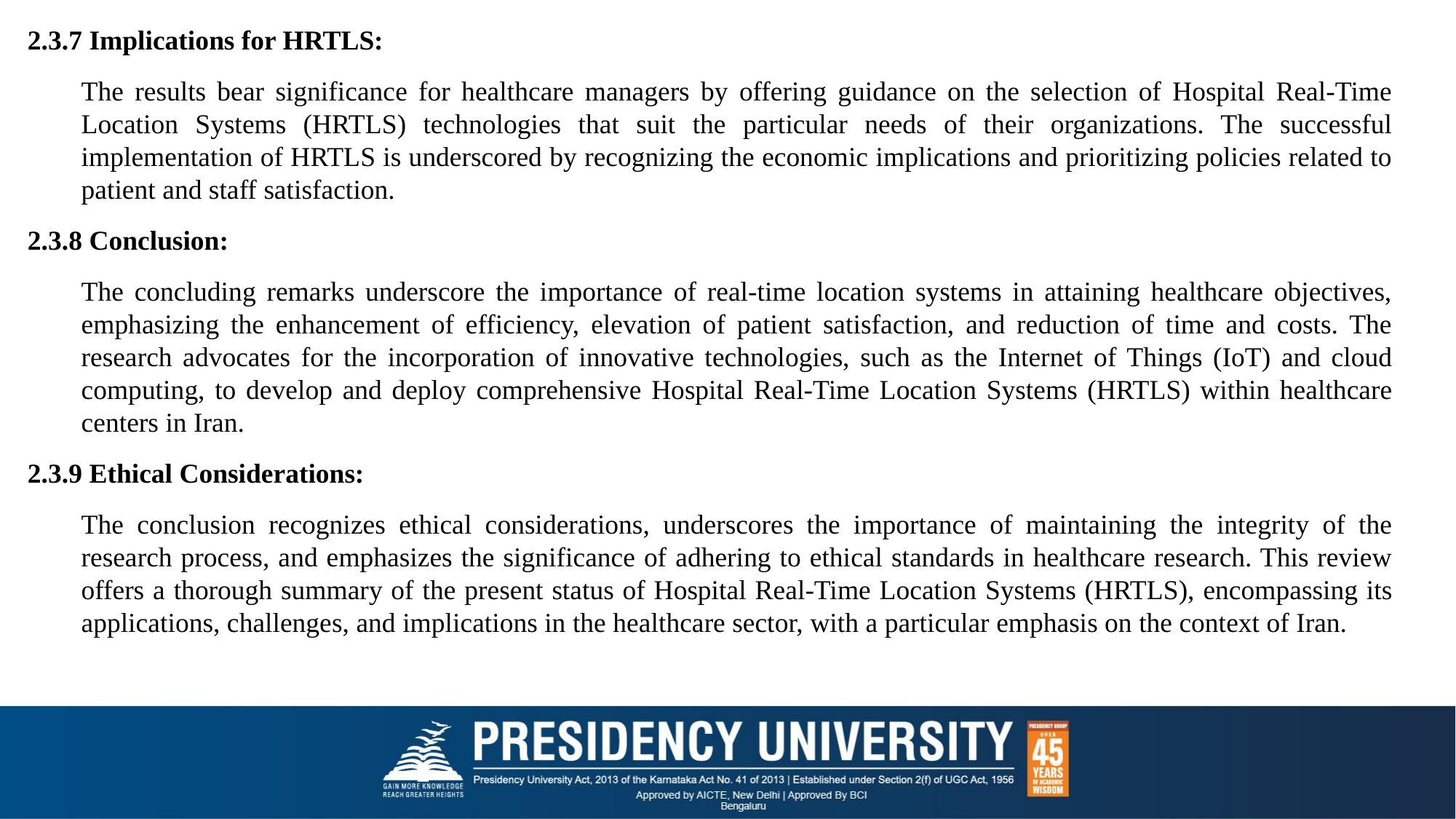

2.3.7 Implications for HRTLS:
The results bear significance for healthcare managers by offering guidance on the selection of Hospital Real-Time Location Systems (HRTLS) technologies that suit the particular needs of their organizations. The successful implementation of HRTLS is underscored by recognizing the economic implications and prioritizing policies related to patient and staff satisfaction.
2.3.8 Conclusion:
The concluding remarks underscore the importance of real-time location systems in attaining healthcare objectives, emphasizing the enhancement of efficiency, elevation of patient satisfaction, and reduction of time and costs. The research advocates for the incorporation of innovative technologies, such as the Internet of Things (IoT) and cloud computing, to develop and deploy comprehensive Hospital Real-Time Location Systems (HRTLS) within healthcare centers in Iran.
2.3.9 Ethical Considerations:
The conclusion recognizes ethical considerations, underscores the importance of maintaining the integrity of the research process, and emphasizes the significance of adhering to ethical standards in healthcare research. This review offers a thorough summary of the present status of Hospital Real-Time Location Systems (HRTLS), encompassing its applications, challenges, and implications in the healthcare sector, with a particular emphasis on the context of Iran.